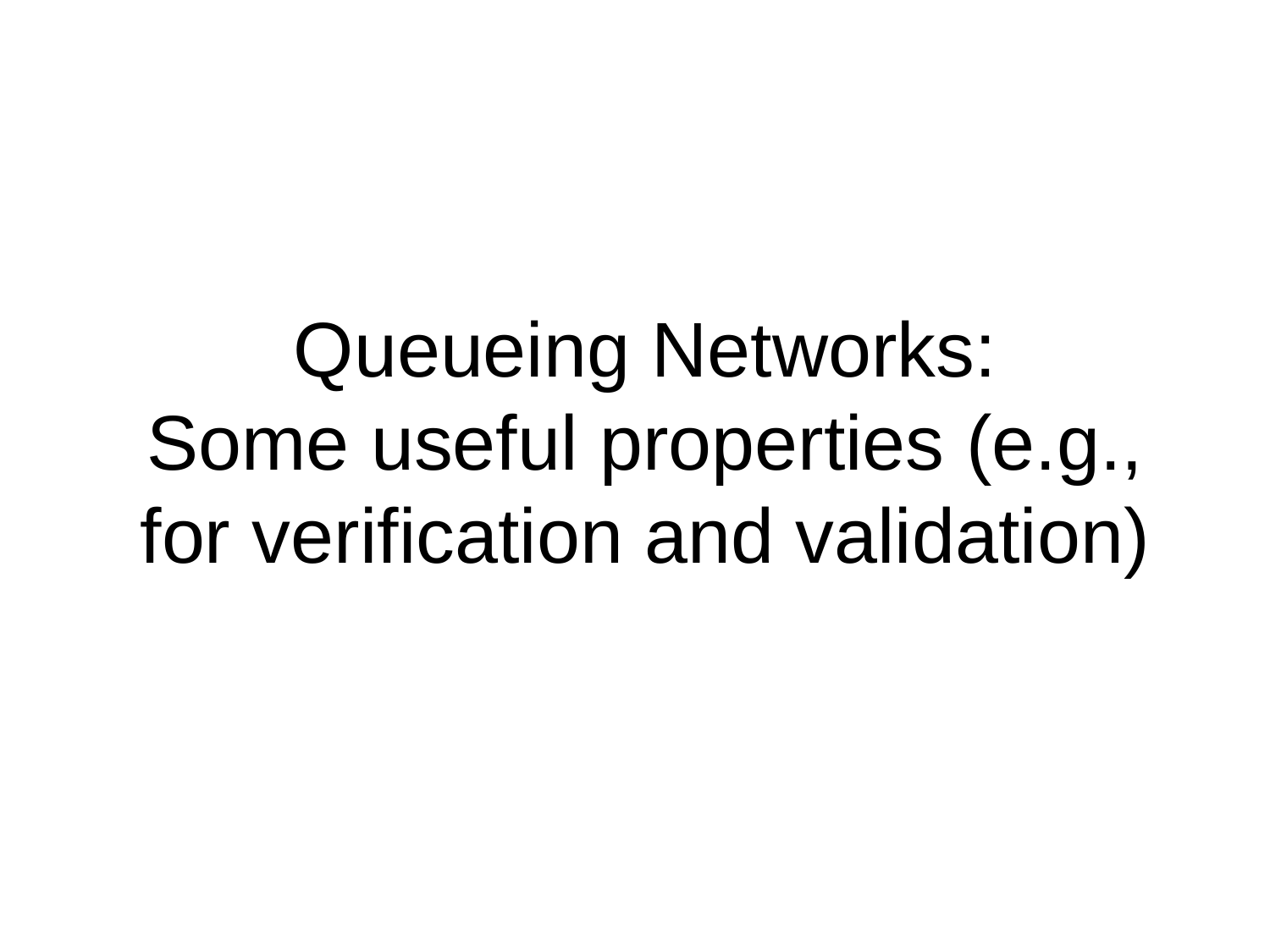

# Queueing Networks: Some useful properties (e.g., for verification and validation)